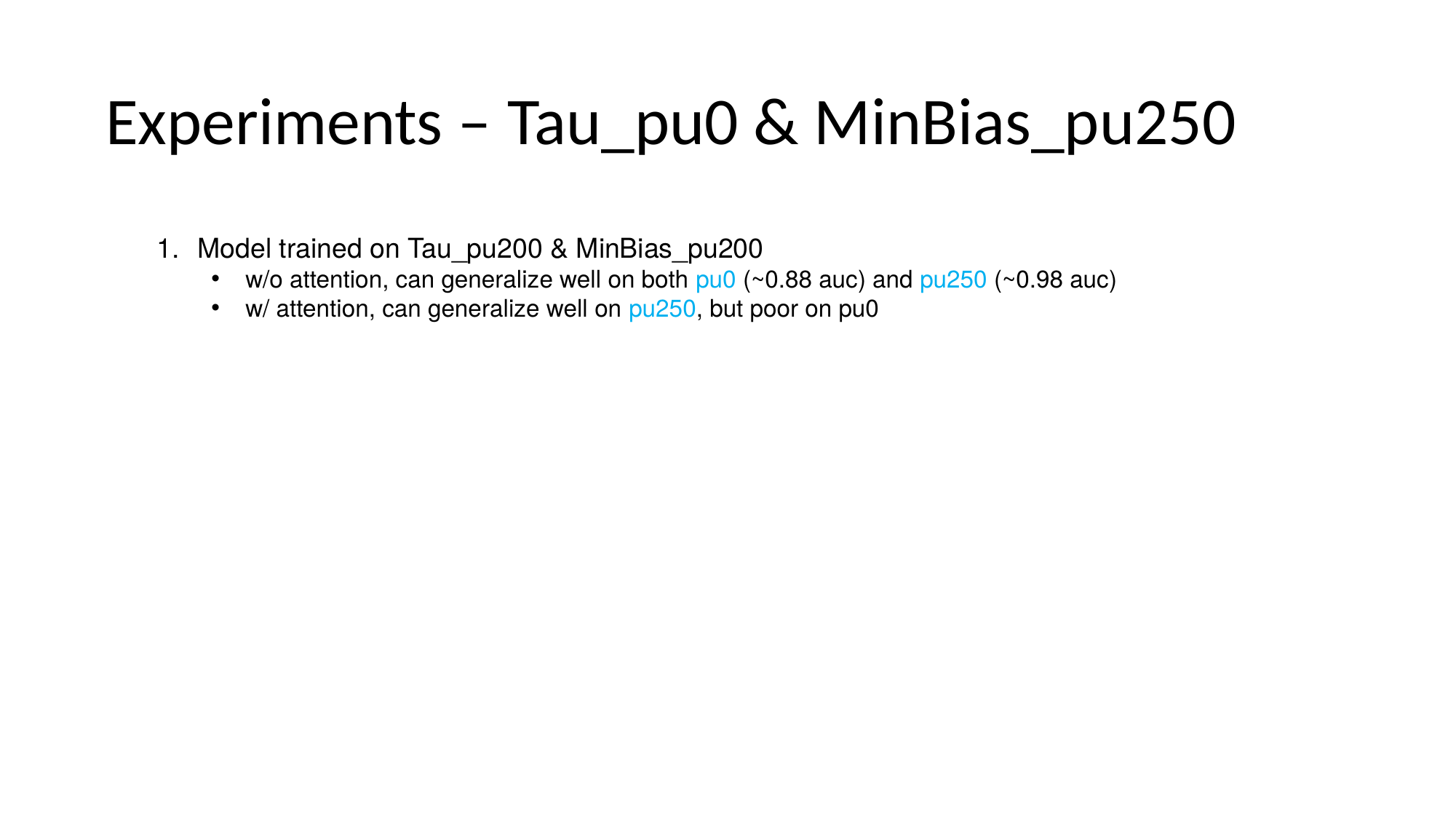

# Experiments – Tau_pu0 & MinBias_pu250
Model trained on Tau_pu200 & MinBias_pu200
w/o attention, can generalize well on both pu0 (~0.88 auc) and pu250 (~0.98 auc)
w/ attention, can generalize well on pu250, but poor on pu0